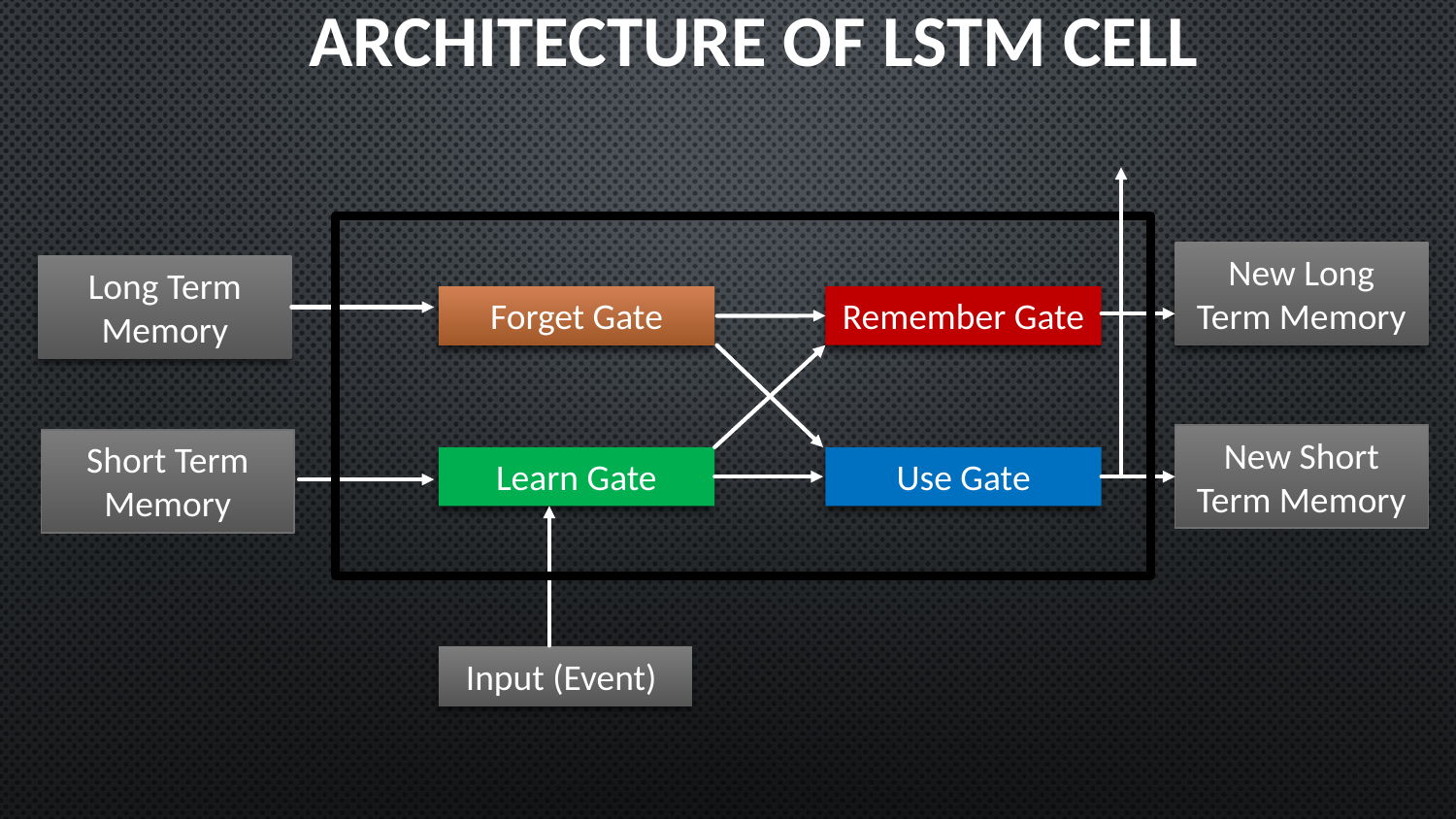

# ARCHITECTURE OF LSTM CELL

New Long Term Memory
Long Term Memory
Forget Gate
Remember Gate
New Short Term Memory
Short Term Memory
Learn Gate
Use Gate
Input (Event)